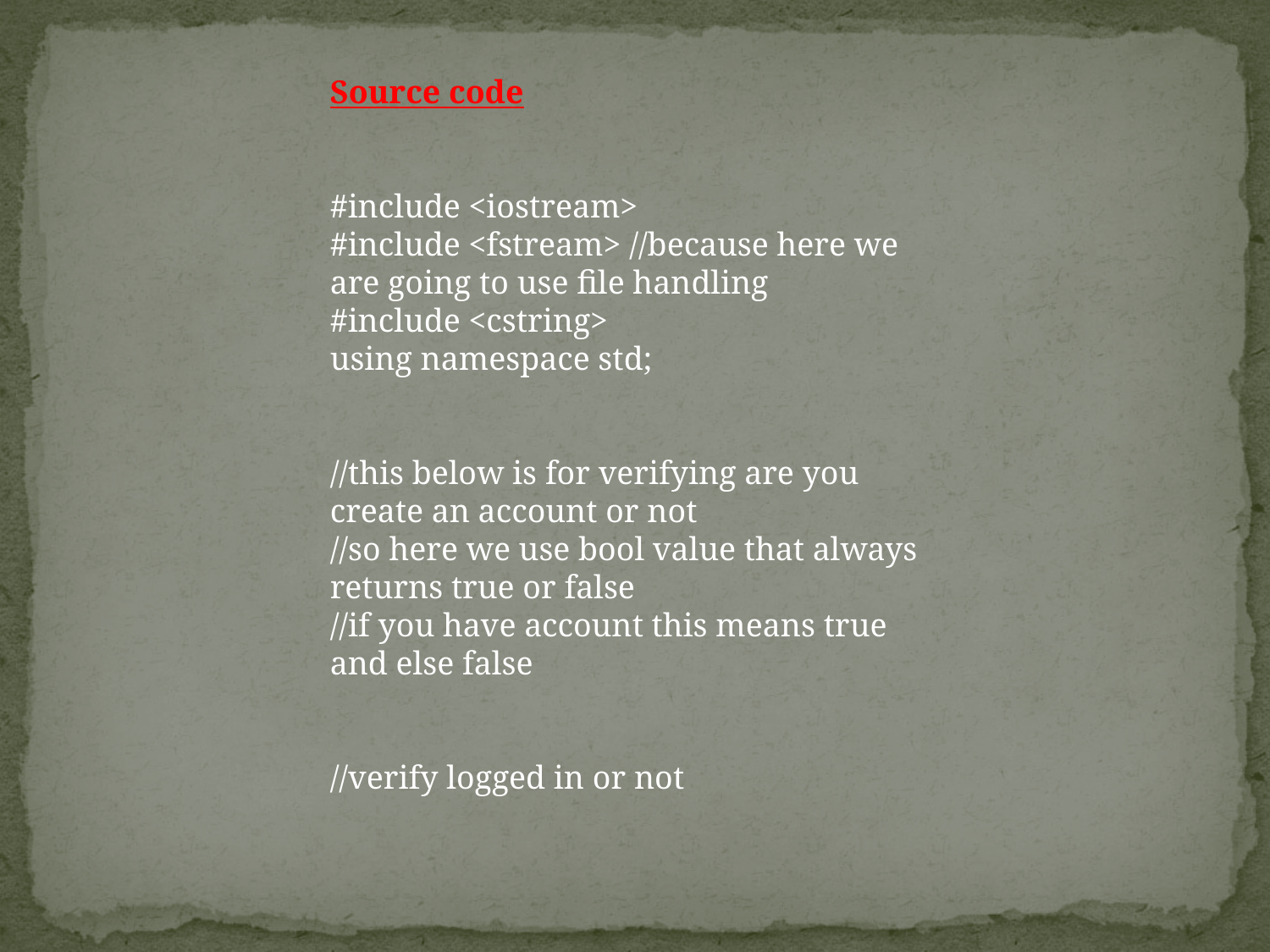

Source code

#include <iostream>
#include <fstream> //because here we are going to use file handling
#include <cstring>
using namespace std;

//this below is for verifying are you create an account or not
//so here we use bool value that always returns true or false
//if you have account this means true and else false

//verify logged in or not